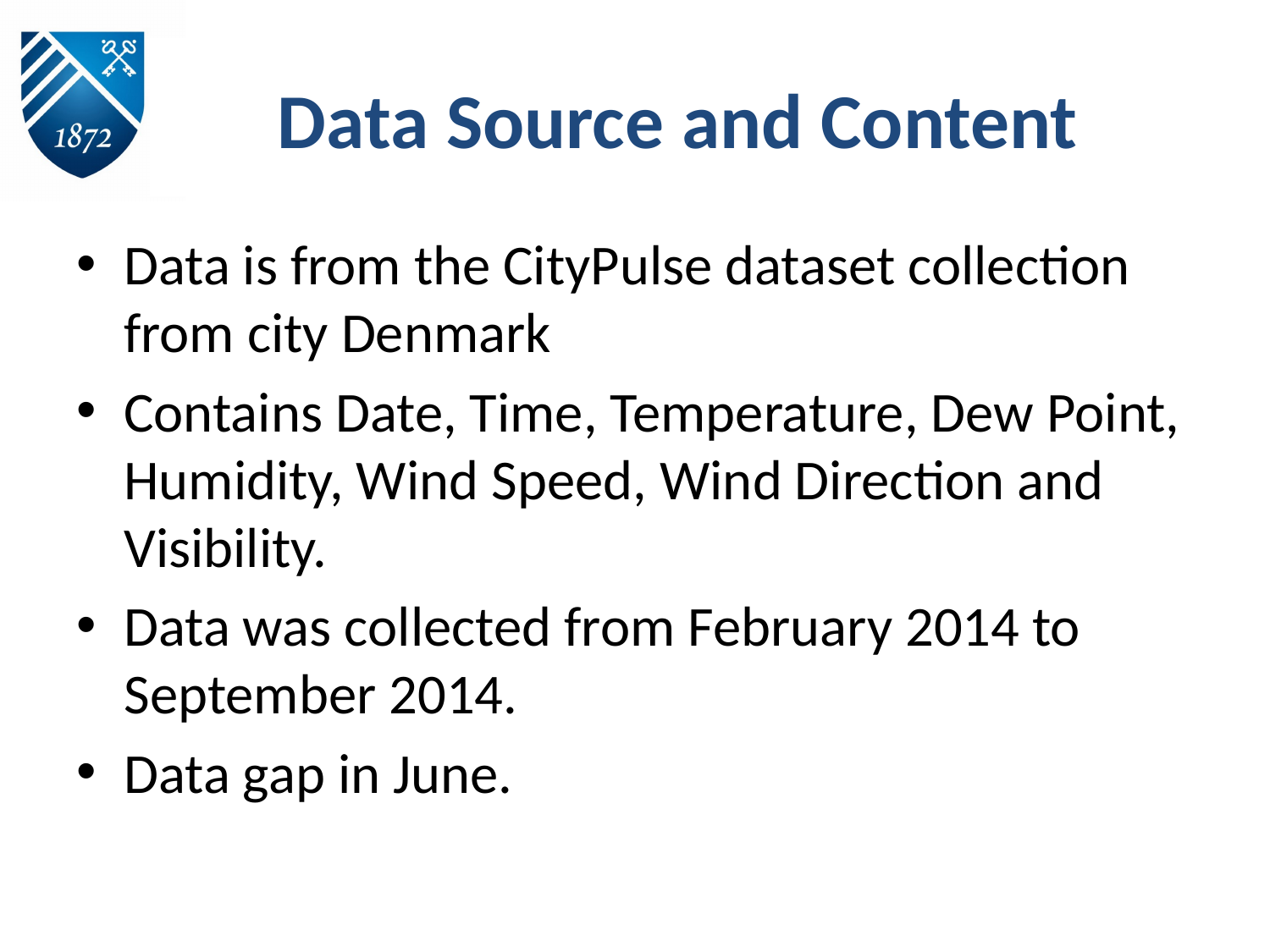

# Data Source and Content
Data is from the CityPulse dataset collection from city Denmark
Contains Date, Time, Temperature, Dew Point, Humidity, Wind Speed, Wind Direction and Visibility.
Data was collected from February 2014 to September 2014.
Data gap in June.